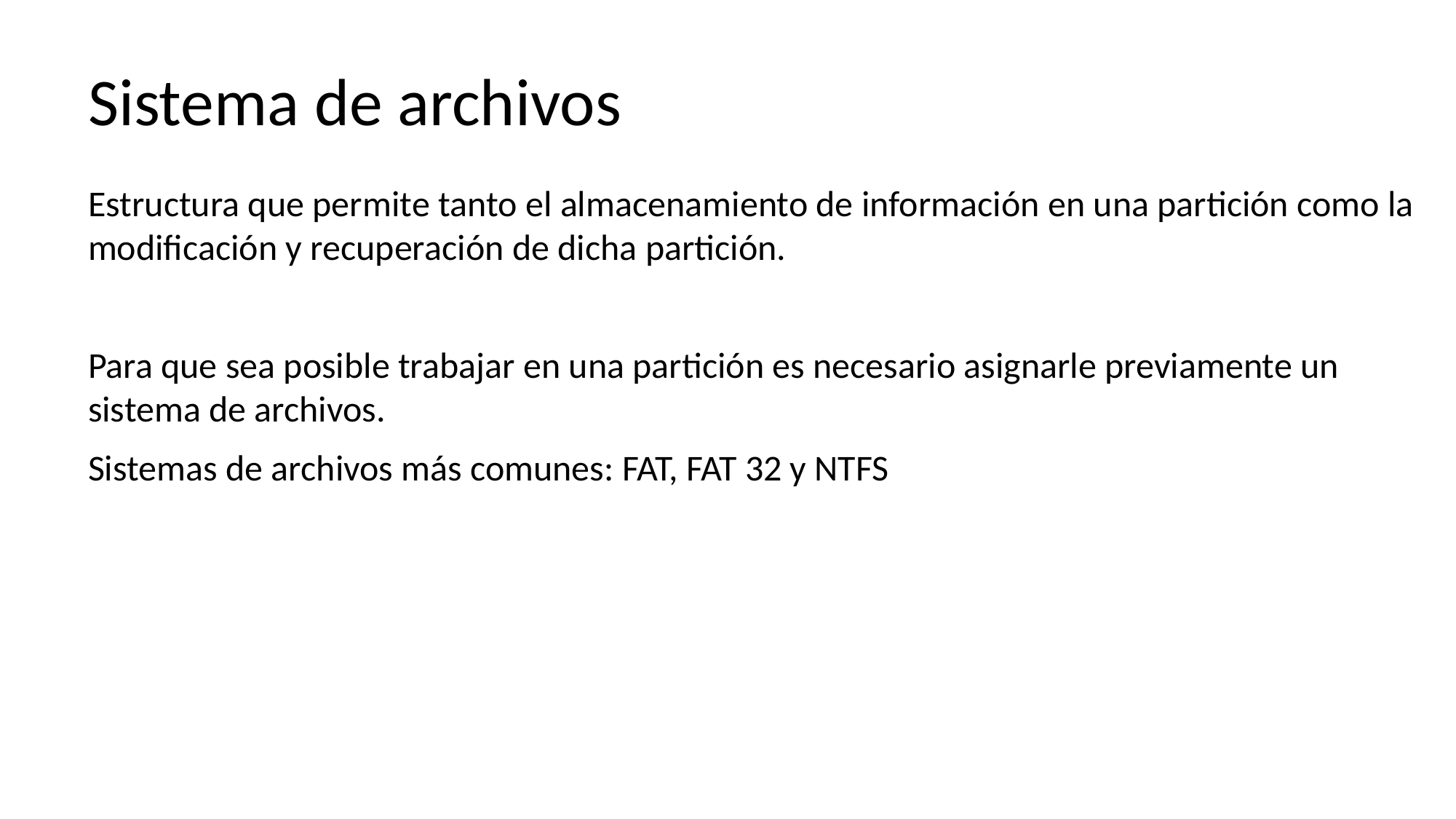

Sistema de archivos

Estructura que permite tanto el almacenamiento de información en una partición como la modificación y recuperación de dicha partición.

Para que sea posible trabajar en una partición es necesario asignarle previamente un sistema de archivos.
Sistemas de archivos más comunes: FAT, FAT 32 y NTFS